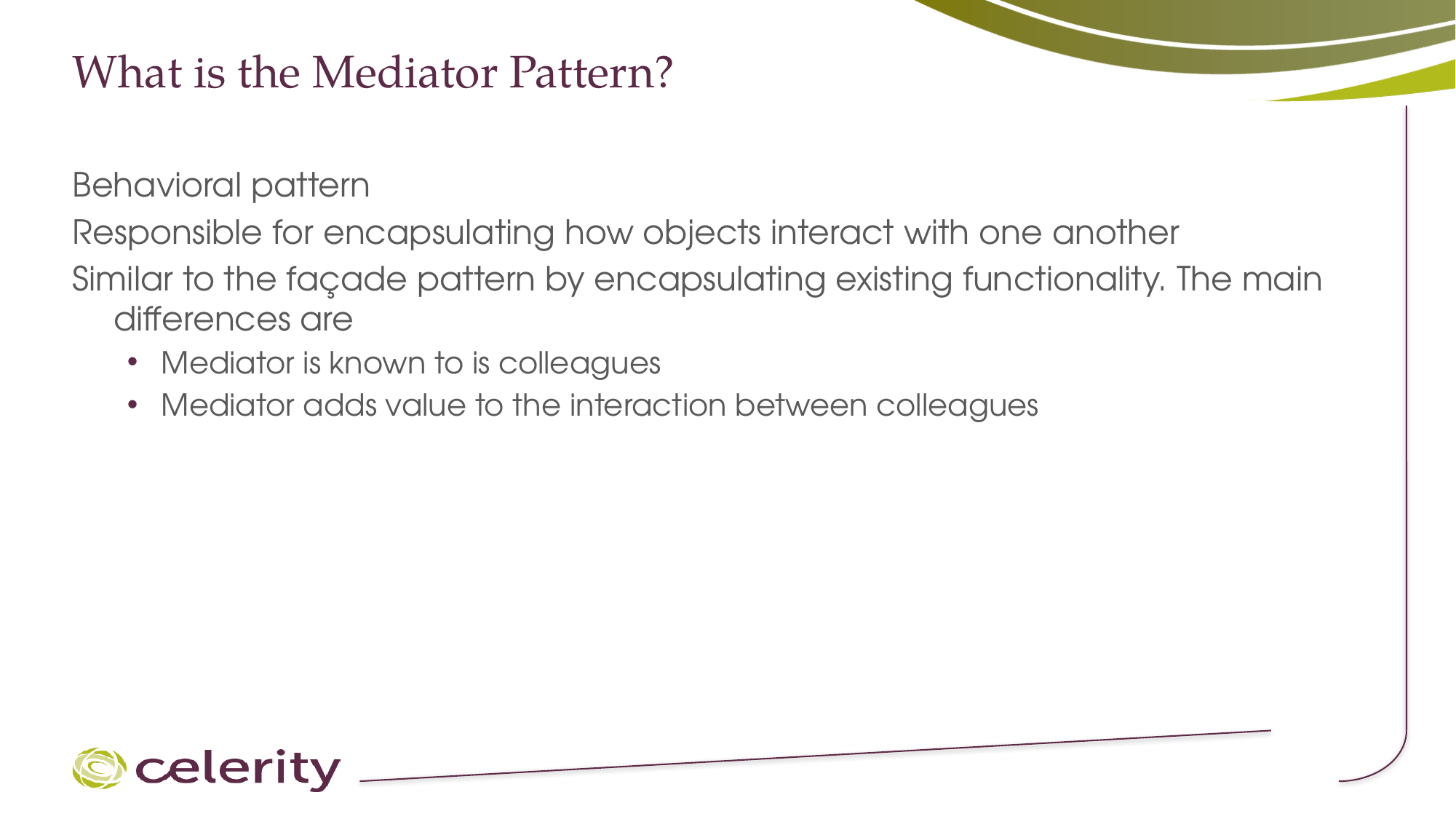

# What is the Mediator Pattern?
Behavioral pattern
Responsible for encapsulating how objects interact with one another
Similar to the façade pattern by encapsulating existing functionality. The main differences are
Mediator is known to is colleagues
Mediator adds value to the interaction between colleagues